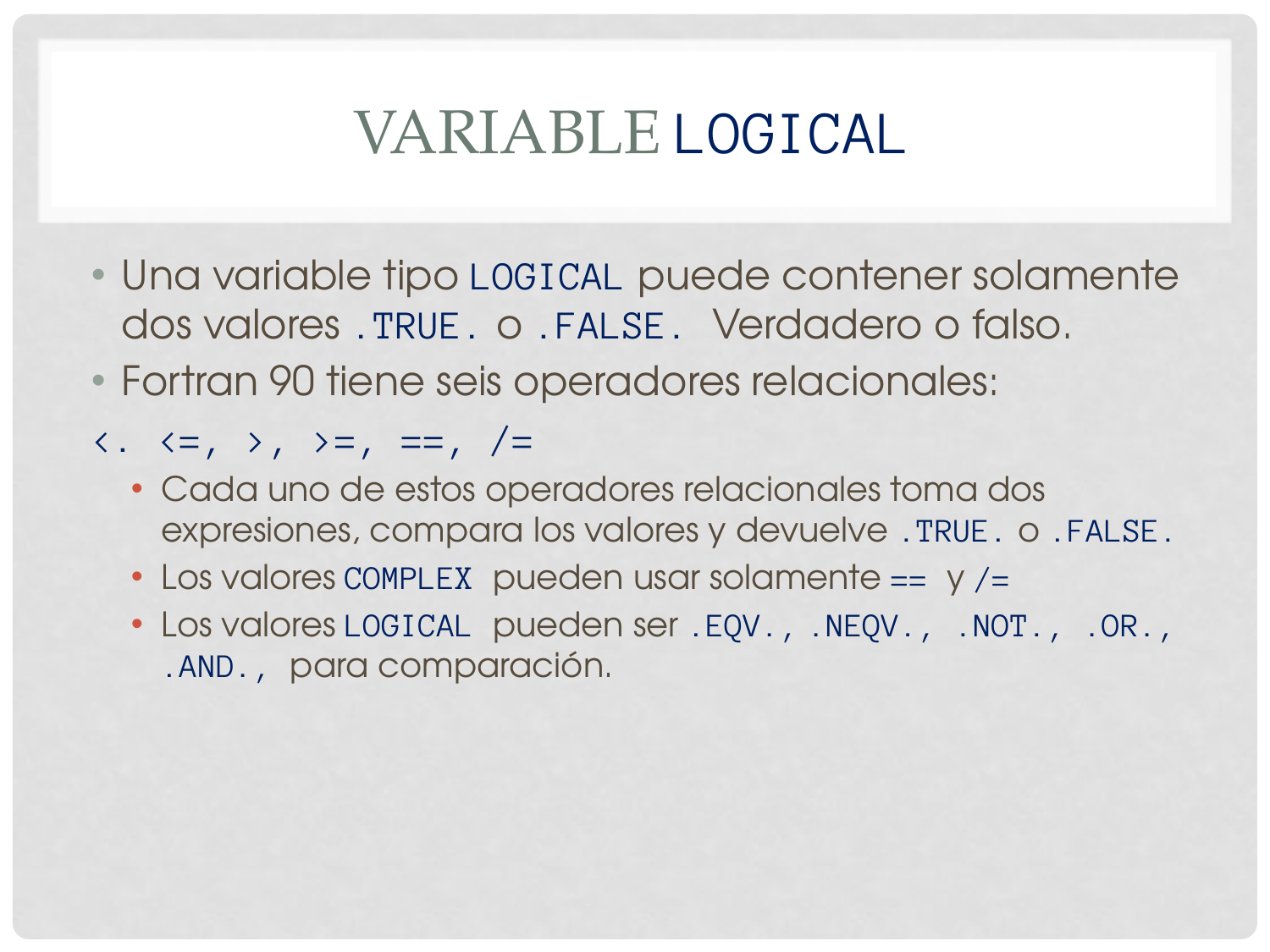

# VARIABLE logical
Una variable tipo LOGICAL puede contener solamente dos valores .TRUE. o .FALSE. Verdadero o falso.
Fortran 90 tiene seis operadores relacionales:
	<. <=, >, >=, ==, /=
Cada uno de estos operadores relacionales toma dos expresiones, compara los valores y devuelve .TRUE. o .FALSE.
Los valores COMPLEX pueden usar solamente == y /=
Los valores LOGICAL pueden ser .EQV., .NEQV., .NOT., .OR., .AND., para comparación.